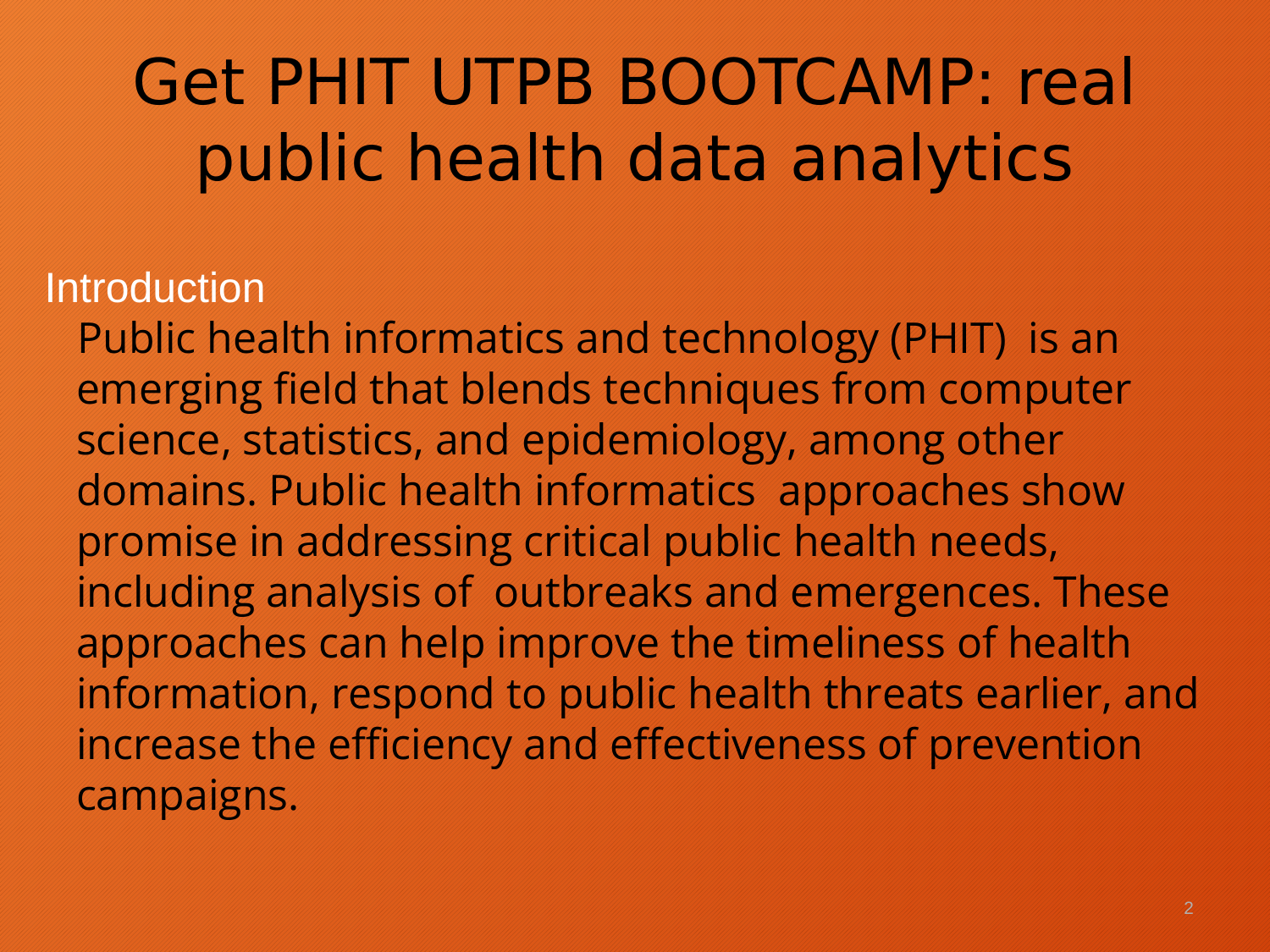

# Get PHIT UTPB BOOTCAMP: real public health data analytics
Introduction
   Public health informatics and technology (PHIT)  is an emerging field that blends techniques from computer science, statistics, and epidemiology, among other domains. Public health informatics  approaches show promise in addressing critical public health needs, including analysis of  outbreaks and emergences. These approaches can help improve the timeliness of health information, respond to public health threats earlier, and increase the efficiency and effectiveness of prevention campaigns.

2